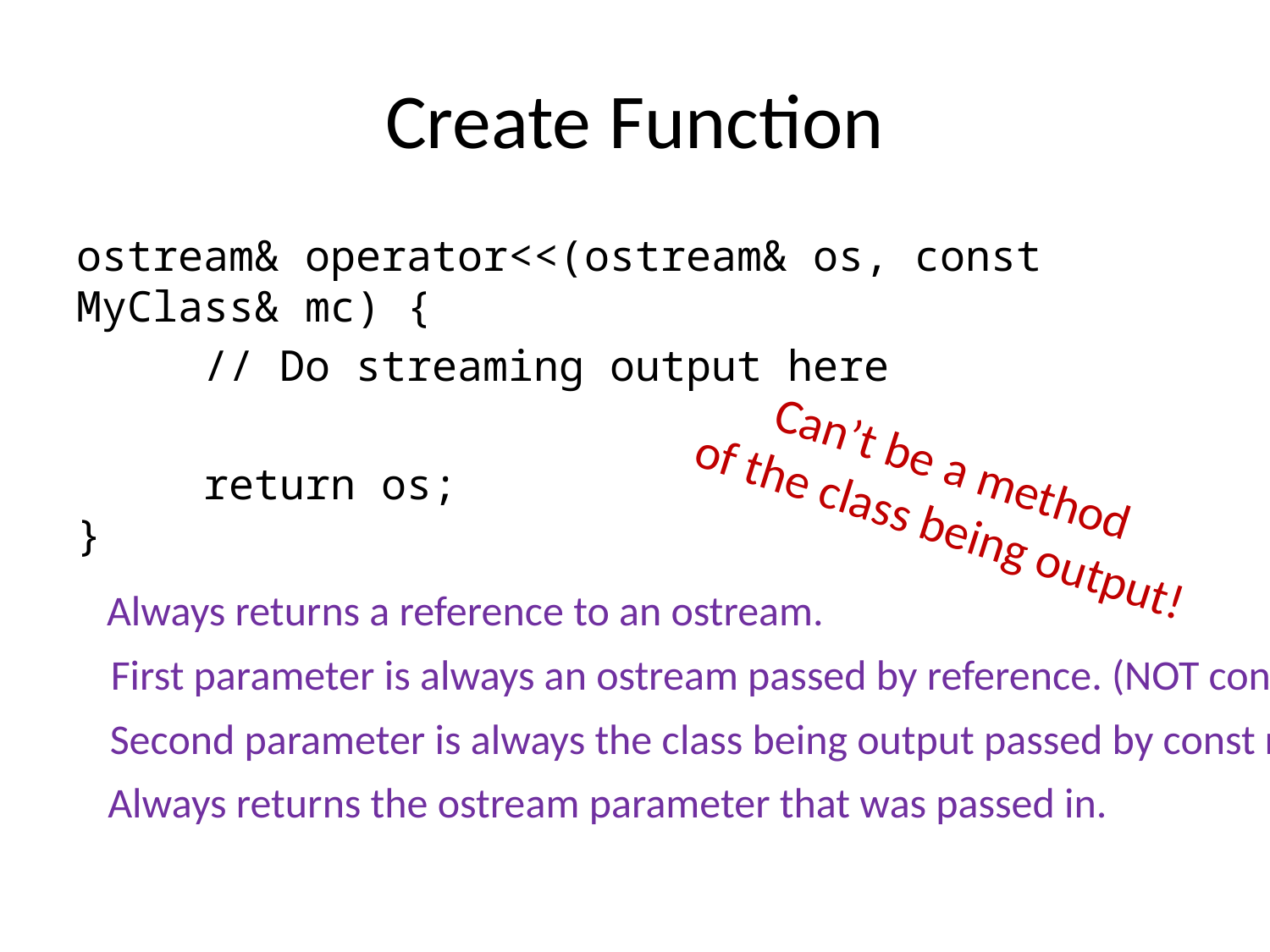

# Create Function
ostream& operator<<(ostream& os, const MyClass& mc) {
	// Do streaming output here

	return os;
}
Can’t be a method
of the class being output!
Always returns a reference to an ostream.
First parameter is always an ostream passed by reference. (NOT const!)
Second parameter is always the class being output passed by const reference.
Always returns the ostream parameter that was passed in.